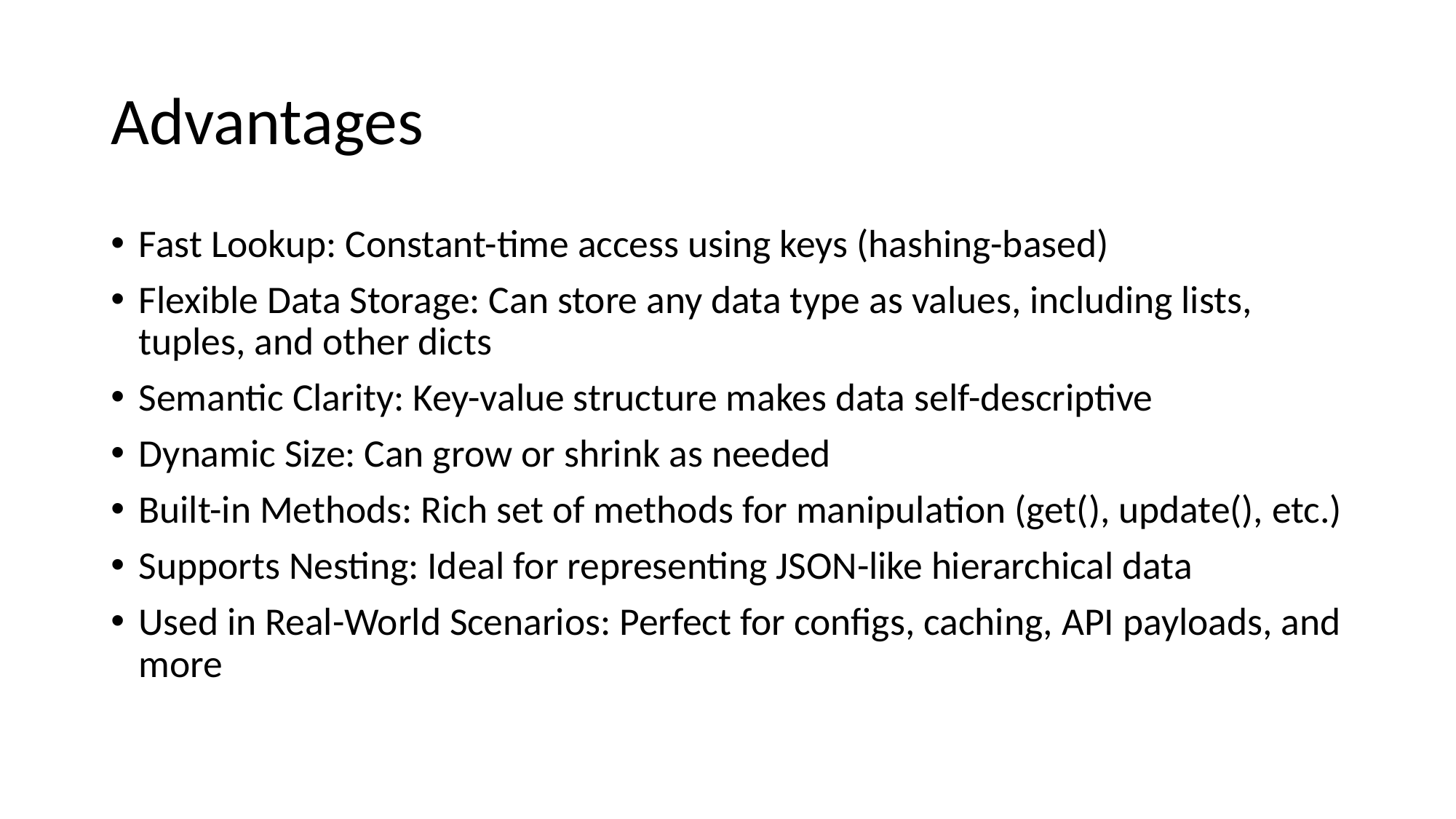

# Advantages
Fast Lookup: Constant-time access using keys (hashing-based)
Flexible Data Storage: Can store any data type as values, including lists, tuples, and other dicts
Semantic Clarity: Key-value structure makes data self-descriptive
Dynamic Size: Can grow or shrink as needed
Built-in Methods: Rich set of methods for manipulation (get(), update(), etc.)
Supports Nesting: Ideal for representing JSON-like hierarchical data
Used in Real-World Scenarios: Perfect for configs, caching, API payloads, and more